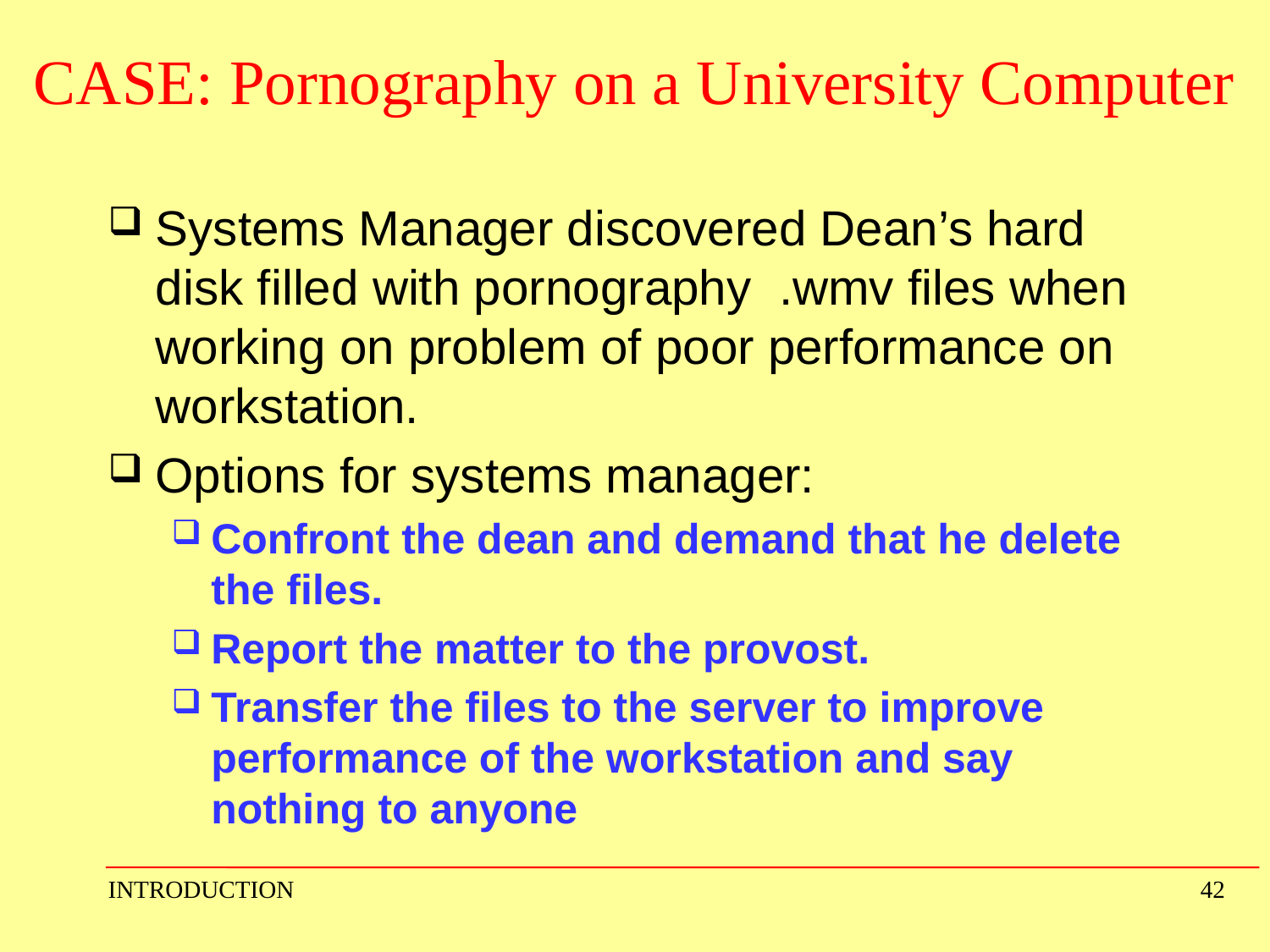

# CASE: Pornography on a University Computer
Systems Manager discovered Dean’s hard disk filled with pornography  .wmv files when working on problem of poor performance on workstation.
Options for systems manager:
Confront the dean and demand that he delete the files.
Report the matter to the provost.
Transfer the files to the server to improve performance of the workstation and say nothing to anyone
INTRODUCTION
42